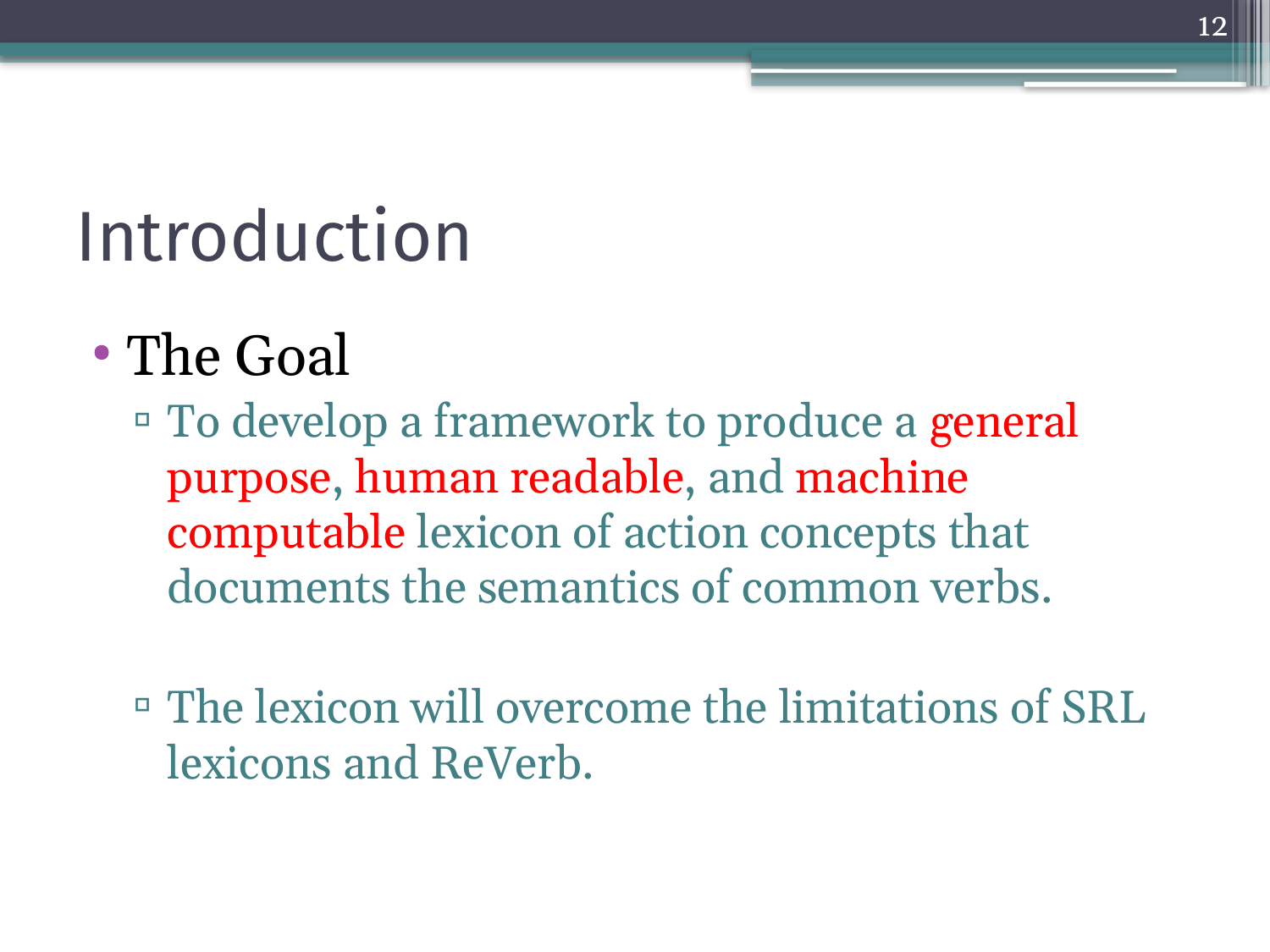

12
# Introduction
The Goal
To develop a framework to produce a general purpose, human readable, and machine computable lexicon of action concepts that documents the semantics of common verbs.

The lexicon will overcome the limitations of SRL lexicons and ReVerb.